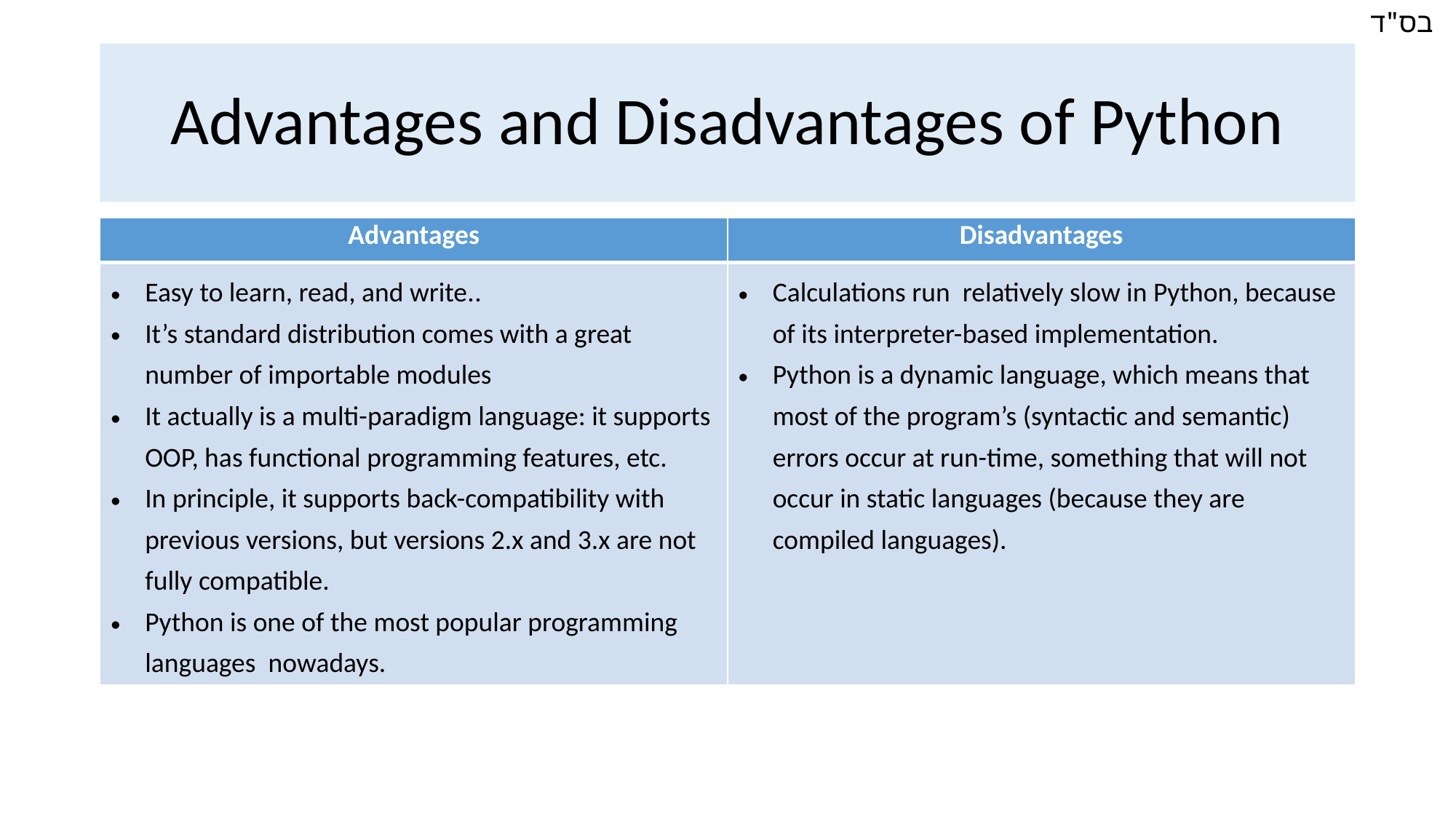

# Advantages and Disadvantages of Python
| Advantages | Disadvantages |
| --- | --- |
| Easy to learn, read, and write.. It’s standard distribution comes with a great number of importable modules It actually is a multi-paradigm language: it supports OOP, has functional programming features, etc. In principle, it supports back-compatibility with previous versions, but versions 2.x and 3.x are not fully compatible. Python is one of the most popular programming languages nowadays. | Calculations run relatively slow in Python, because of its interpreter-based implementation. Python is a dynamic language, which means that most of the program’s (syntactic and semantic) errors occur at run-time, something that will not occur in static languages (because they are compiled languages). |